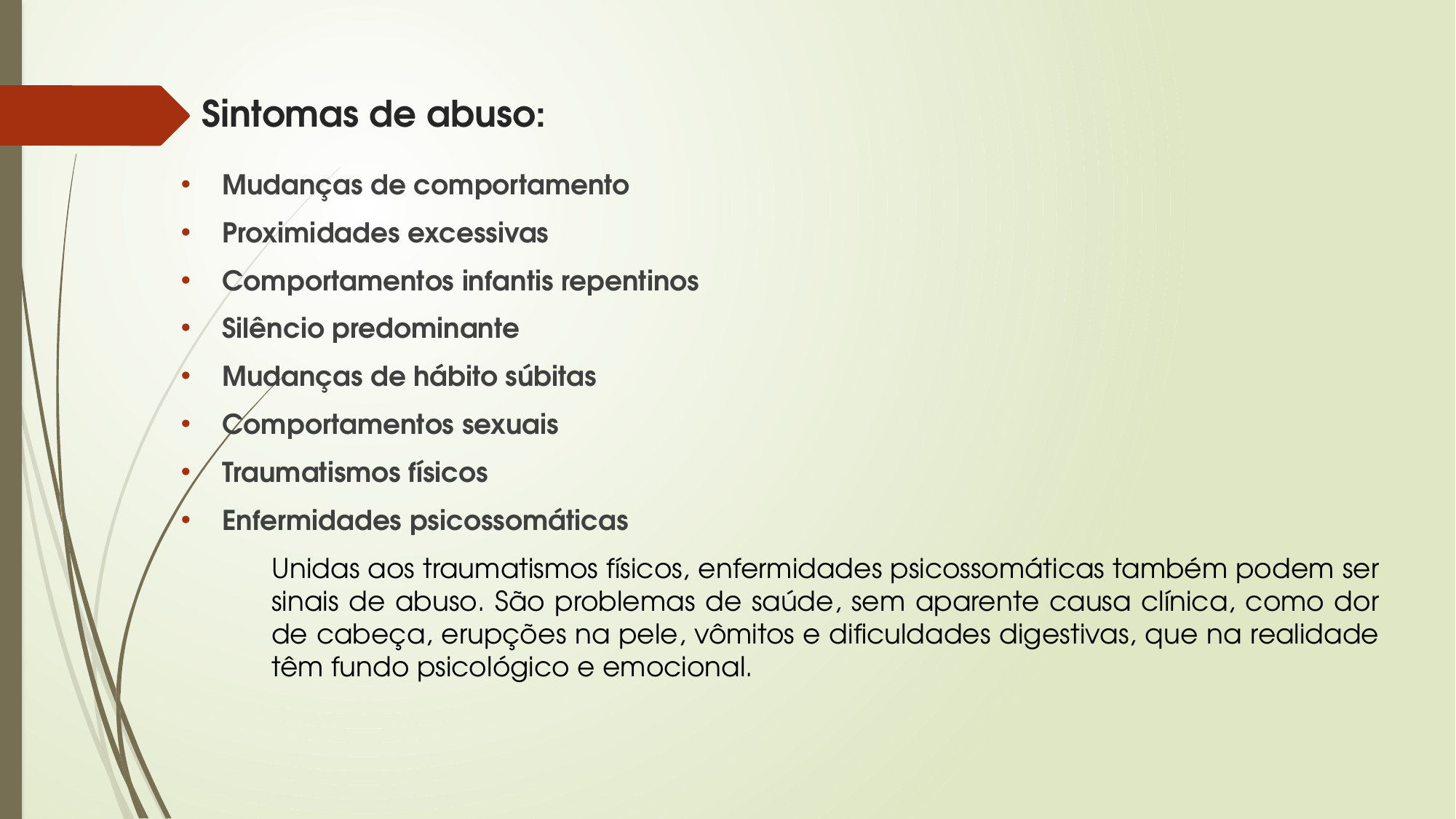

# Sintomas de abuso:
Mudanças de comportamento
Proximidades excessivas
Comportamentos infantis repentinos
Silêncio predominante
Mudanças de hábito súbitas
Comportamentos sexuais
Traumatismos físicos
Enfermidades psicossomáticas
Unidas aos traumatismos físicos, enfermidades psicossomáticas também podem ser sinais de abuso. São problemas de saúde, sem aparente causa clínica, como dor de cabeça, erupções na pele, vômitos e dificuldades digestivas, que na realidade têm fundo psicológico e emocional.